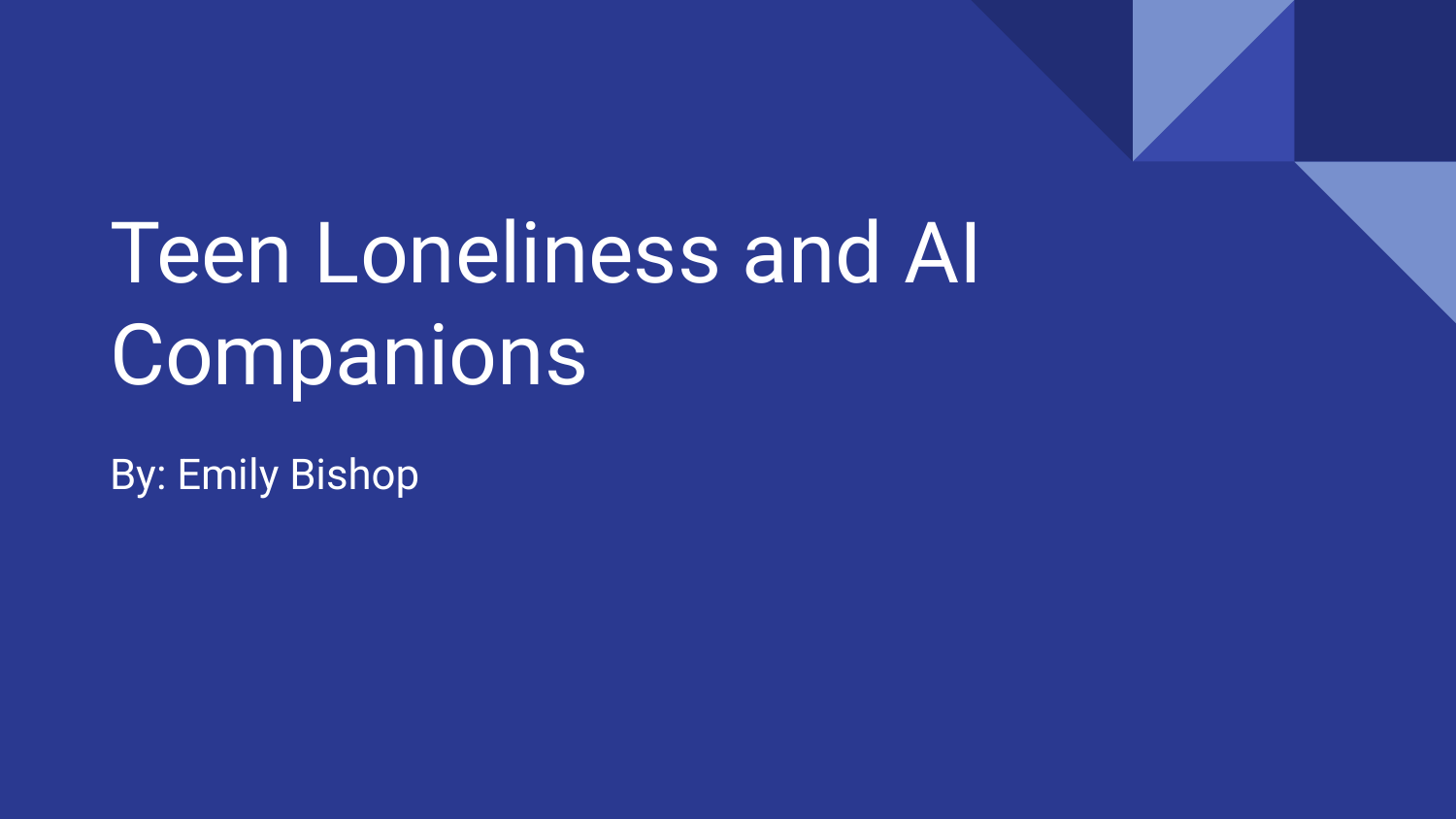

# Teen Loneliness and AI Companions
By: Emily Bishop